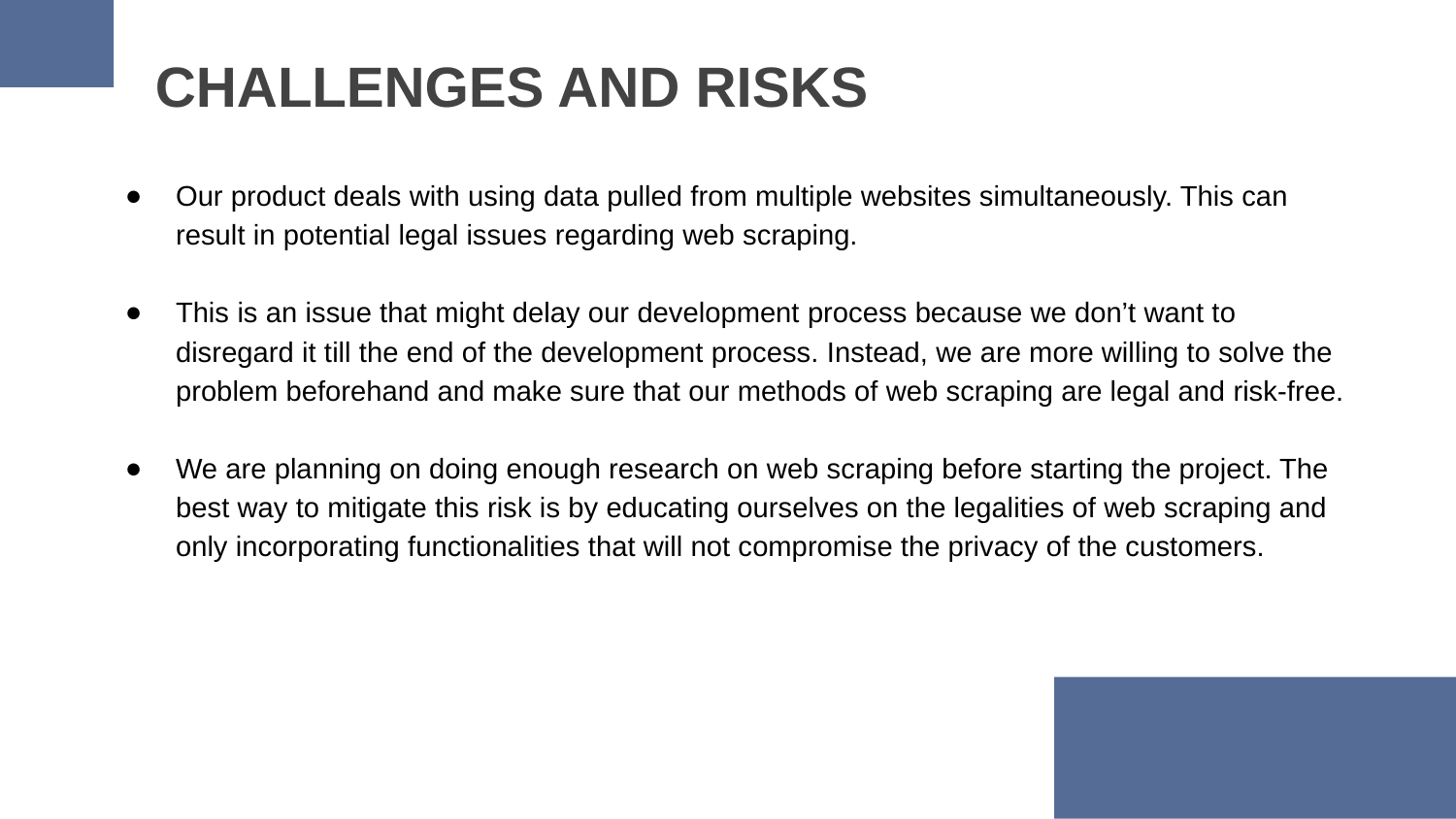

# CHALLENGES AND RISKS

Our product deals with using data pulled from multiple websites simultaneously. This can result in potential legal issues regarding web scraping.

This is an issue that might delay our development process because we don’t want to disregard it till the end of the development process. Instead, we are more willing to solve the problem beforehand and make sure that our methods of web scraping are legal and risk-free.

We are planning on doing enough research on web scraping before starting the project. The best way to mitigate this risk is by educating ourselves on the legalities of web scraping and only incorporating functionalities that will not compromise the privacy of the customers.